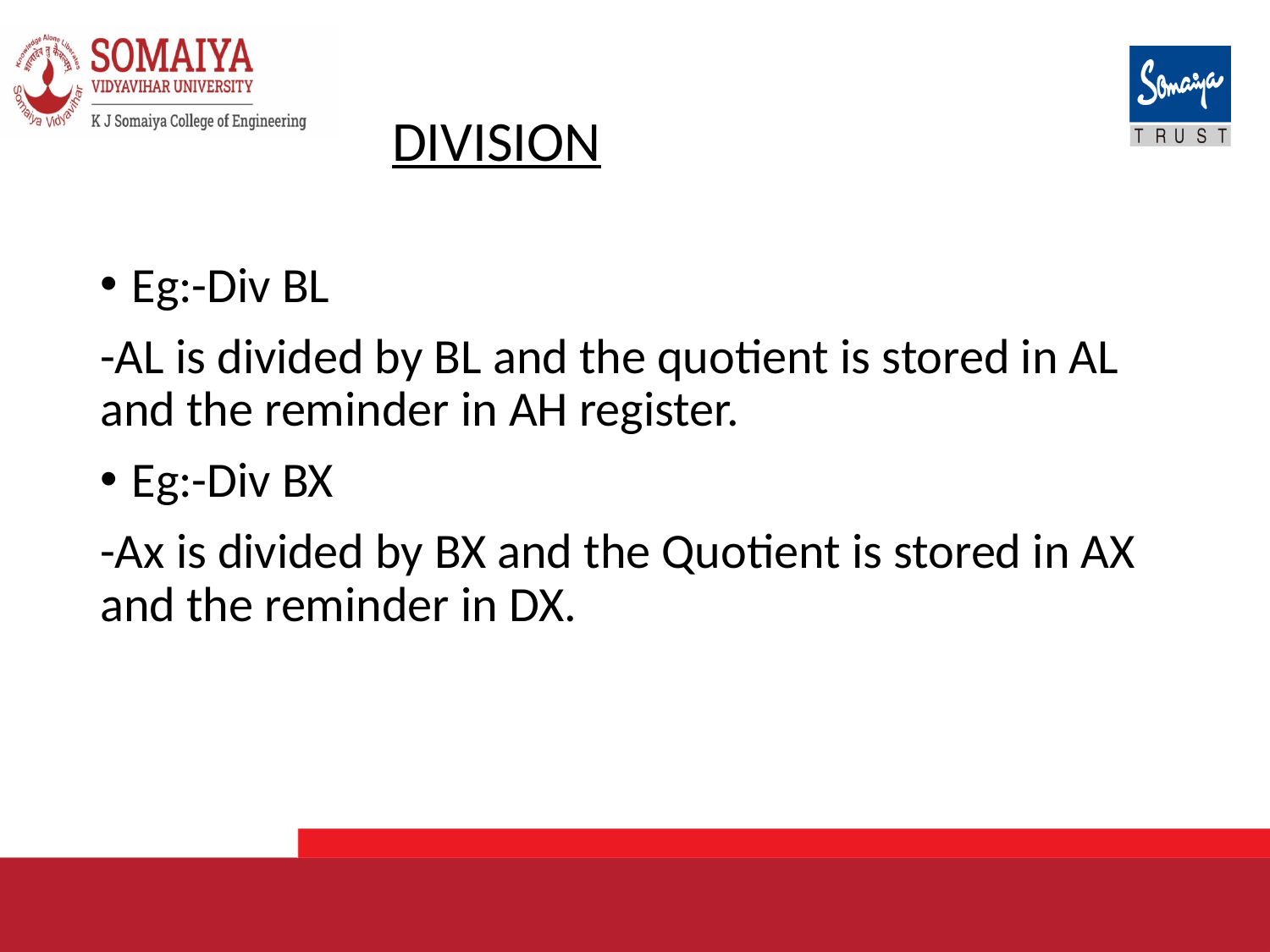

# DIVISION
Eg:-Div BL
-AL is divided by BL and the quotient is stored in AL and the reminder in AH register.
Eg:-Div BX
-Ax is divided by BX and the Quotient is stored in AX and the reminder in DX.